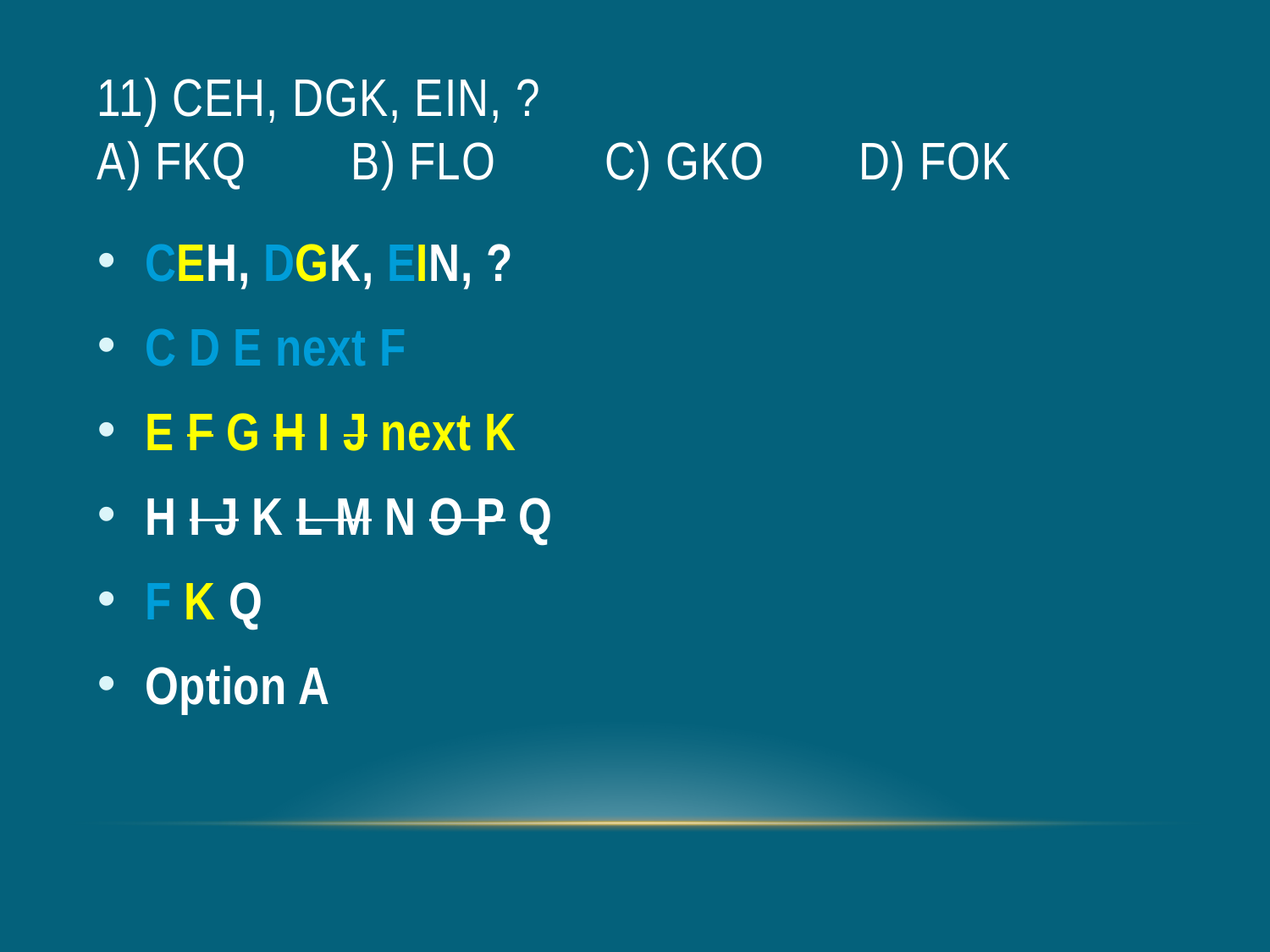

# 11) CEH, DGK, EIN, ? a) FKQ 	b) FLO	c) GKO 	d) FOK
CEH, DGK, EIN, ?
C D E next F
E F G H I J next K
H I J K L M N O P Q
F K Q
Option A